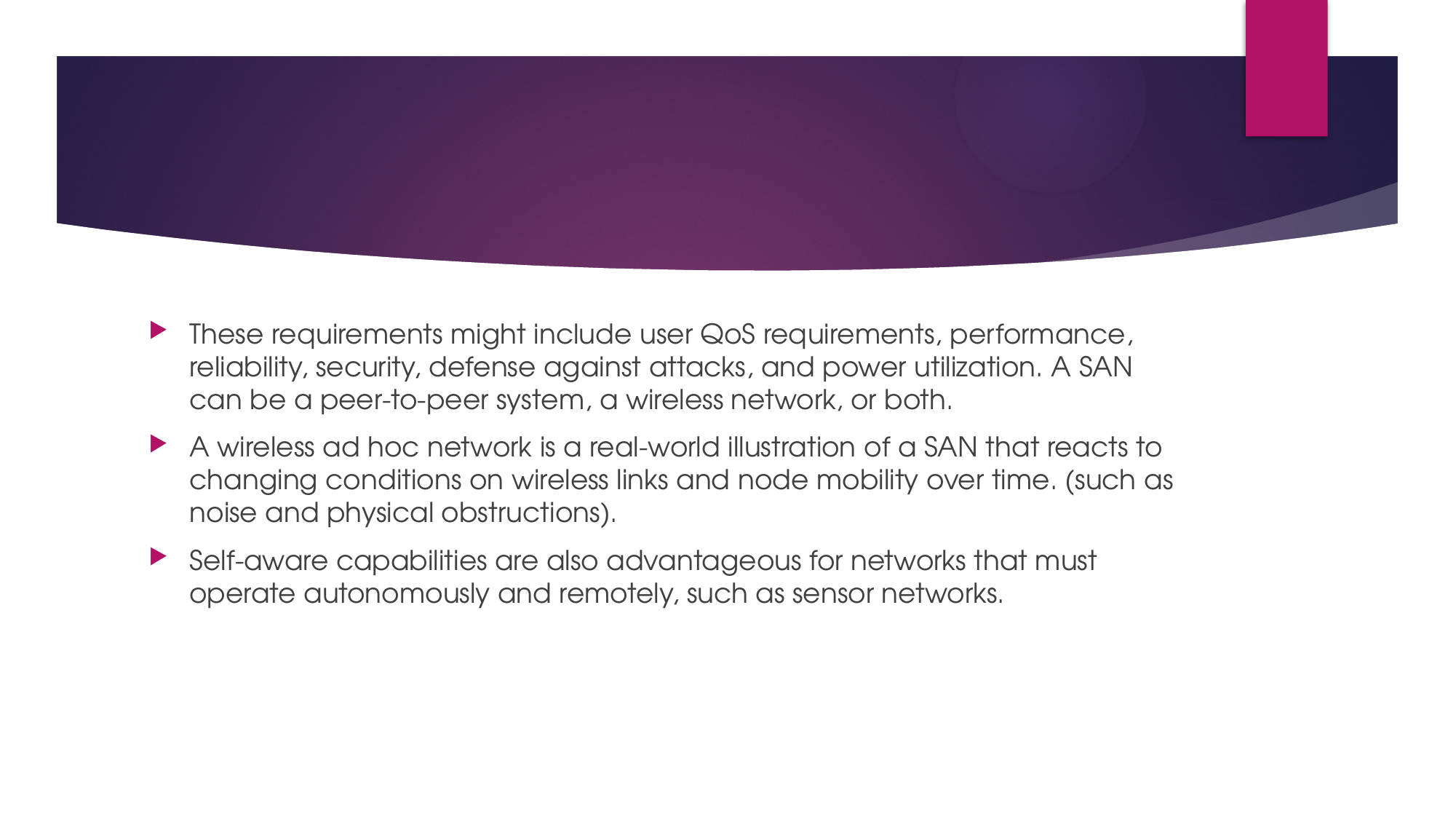

These requirements might include user QoS requirements, performance, reliability, security, defense against attacks, and power utilization. A SAN can be a peer-to-peer system, a wireless network, or both.
A wireless ad hoc network is a real-world illustration of a SAN that reacts to changing conditions on wireless links and node mobility over time. (such as noise and physical obstructions).
Self-aware capabilities are also advantageous for networks that must operate autonomously and remotely, such as sensor networks.